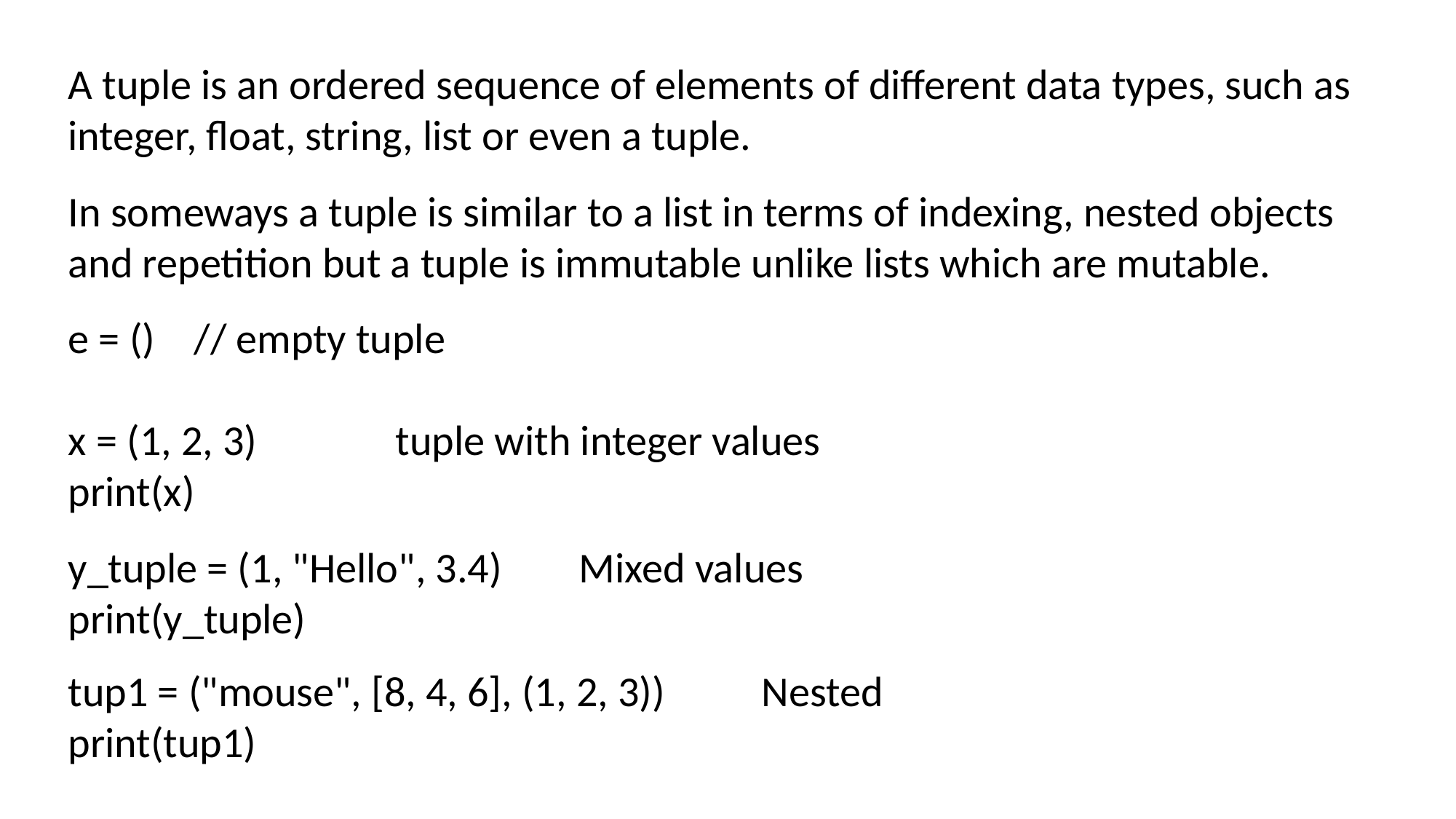

A tuple is an ordered sequence of elements of different data types, such as integer, float, string, list or even a tuple.

In someways a tuple is similar to a list in terms of indexing, nested objects and repetition but a tuple is immutable unlike lists which are mutable.

e = ()    // empty tuple

x = (1, 2, 3)		tuple with integer values
print(x)

y_tuple = (1, "Hello", 3.4)        Mixed values
print(y_tuple)

tup1 = ("mouse", [8, 4, 6], (1, 2, 3))          Nested
print(tup1)